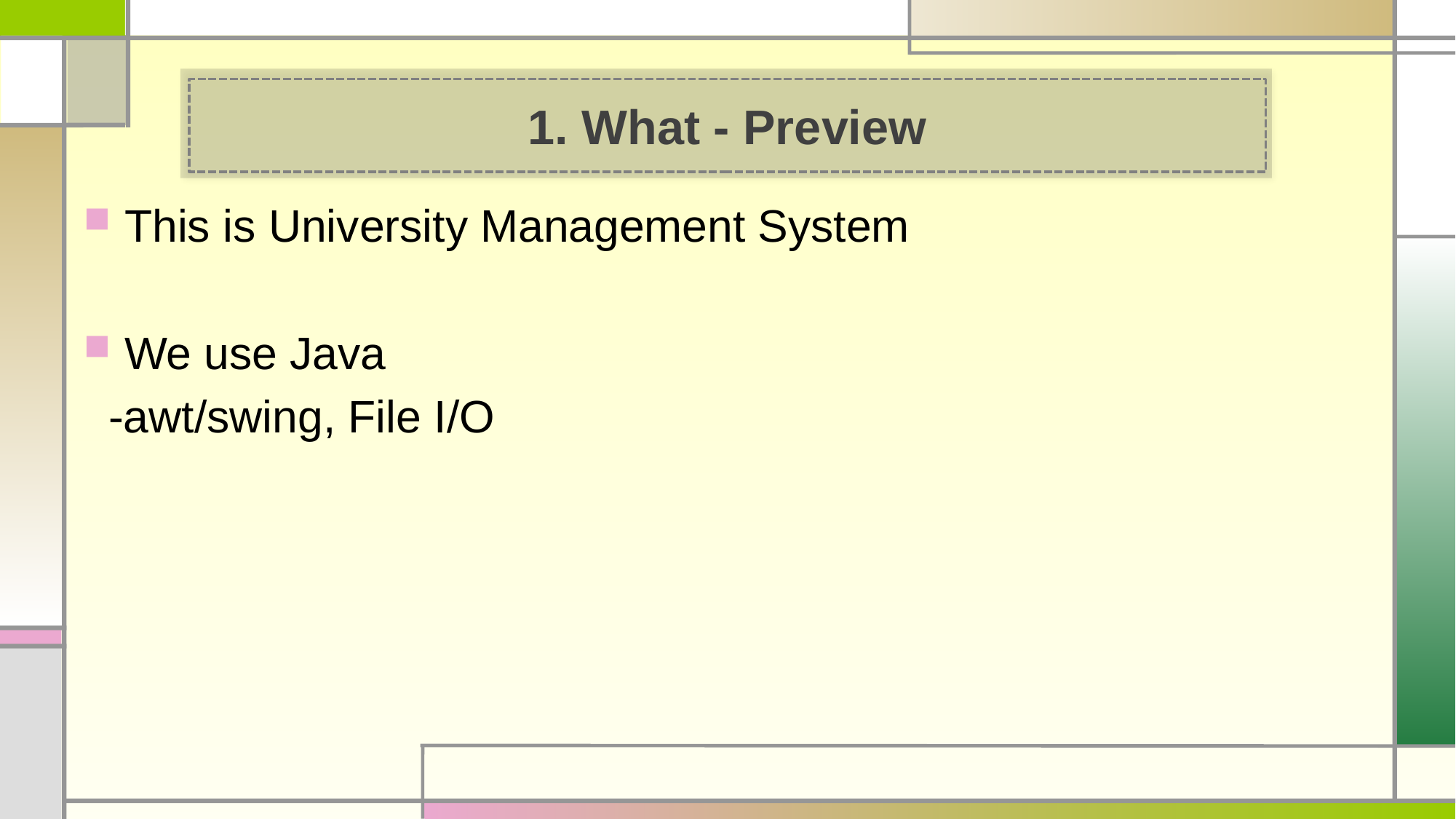

1. What - Preview

This is University Management System

We use Java
  -awt/swing, File I/O